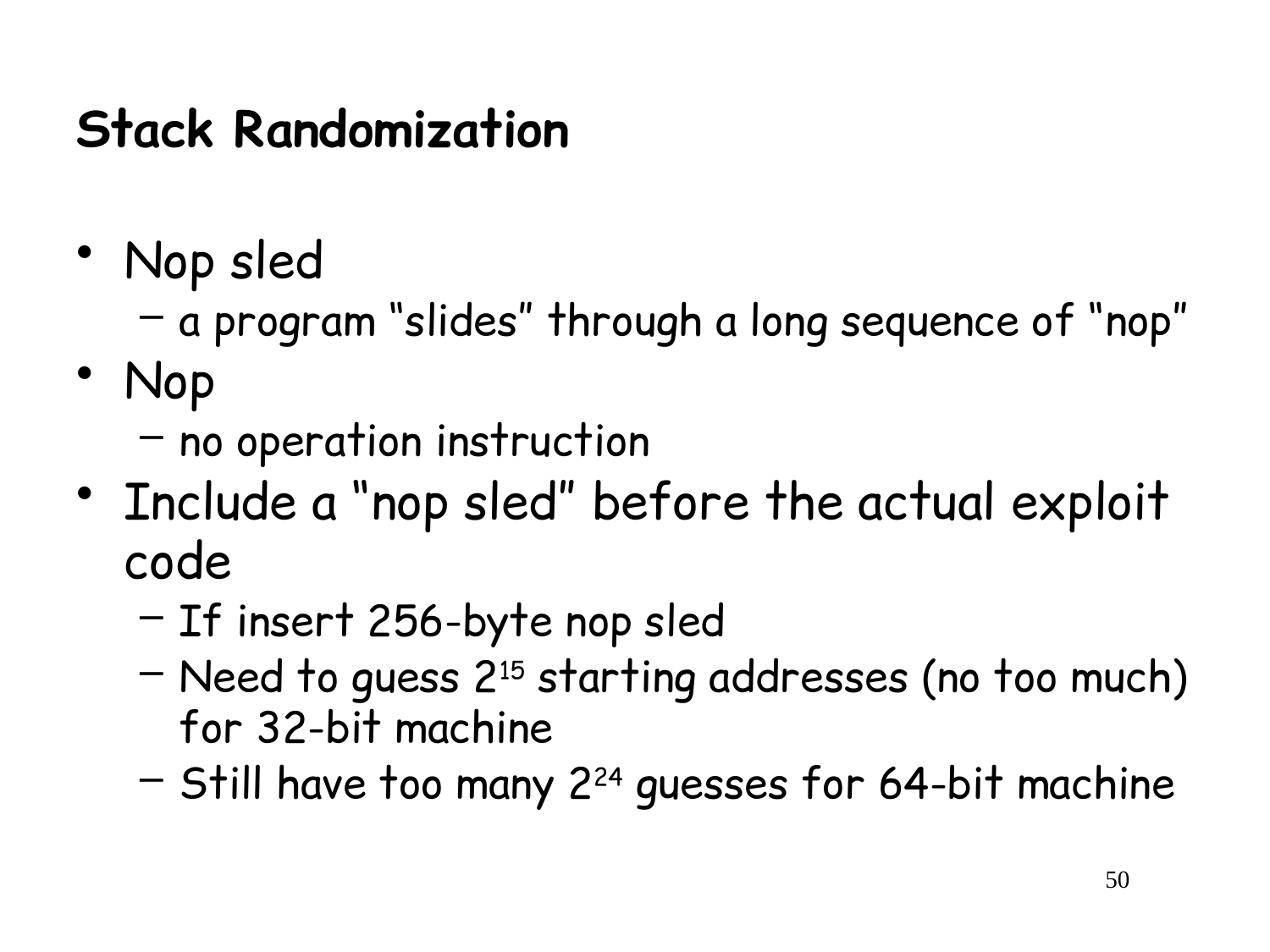

# Stack Randomization
Nop sled
a program “slides” through a long sequence of “nop”
Nop
no operation instruction
Include a “nop sled” before the actual exploit code
If insert 256-byte nop sled
Need to guess 215 starting addresses (no too much) for 32-bit machine
Still have too many 224 guesses for 64-bit machine
50